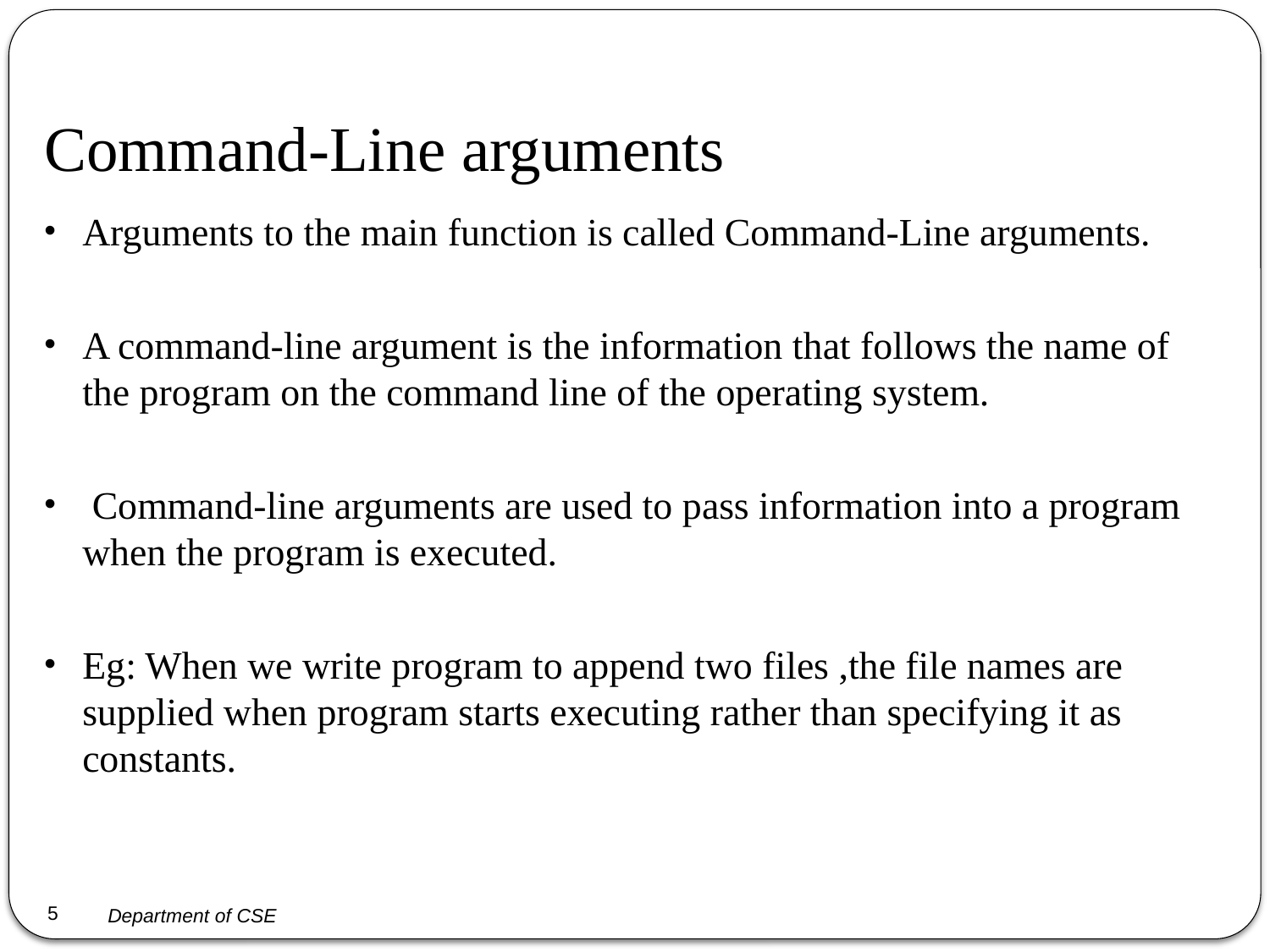

# Command-Line arguments
Arguments to the main function is called Command-Line arguments.

A command-line argument is the information that follows the name of the program on the command line of the operating system.

 Command-line arguments are used to pass information into a program when the program is executed.

Eg: When we write program to append two files ,the file names are supplied when program starts executing rather than specifying it as constants.

5
Department of CSE